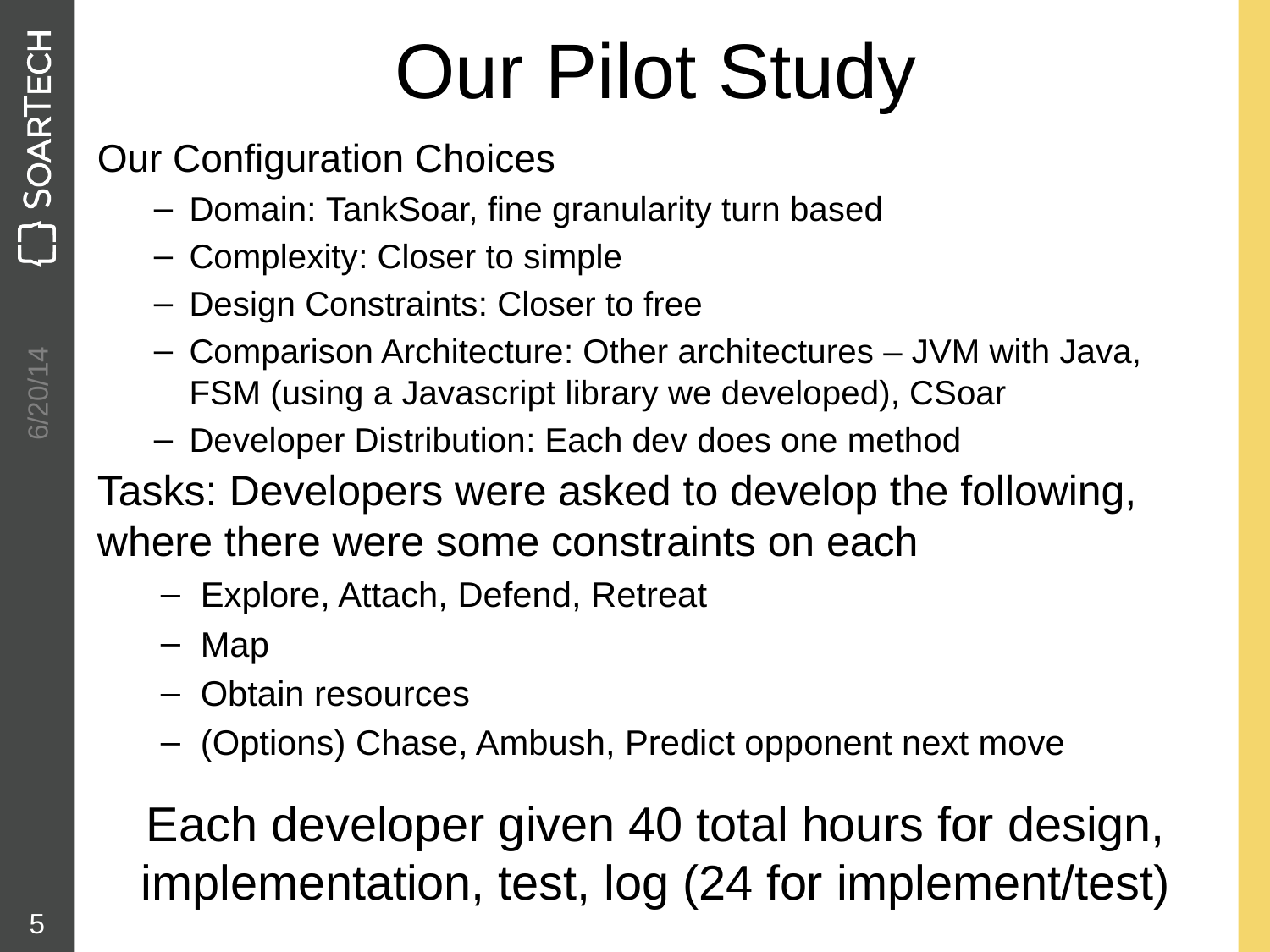

# Our Pilot Study
Our Configuration Choices
Domain: TankSoar, fine granularity turn based
Complexity: Closer to simple
Design Constraints: Closer to free
Comparison Architecture: Other architectures – JVM with Java, FSM (using a Javascript library we developed), CSoar
Developer Distribution: Each dev does one method

Tasks: Developers were asked to develop the following, where there were some constraints on each
Explore, Attach, Defend, Retreat
Map
Obtain resources
(Options) Chase, Ambush, Predict opponent next move
Each developer given 40 total hours for design, implementation, test, log (24 for implement/test)